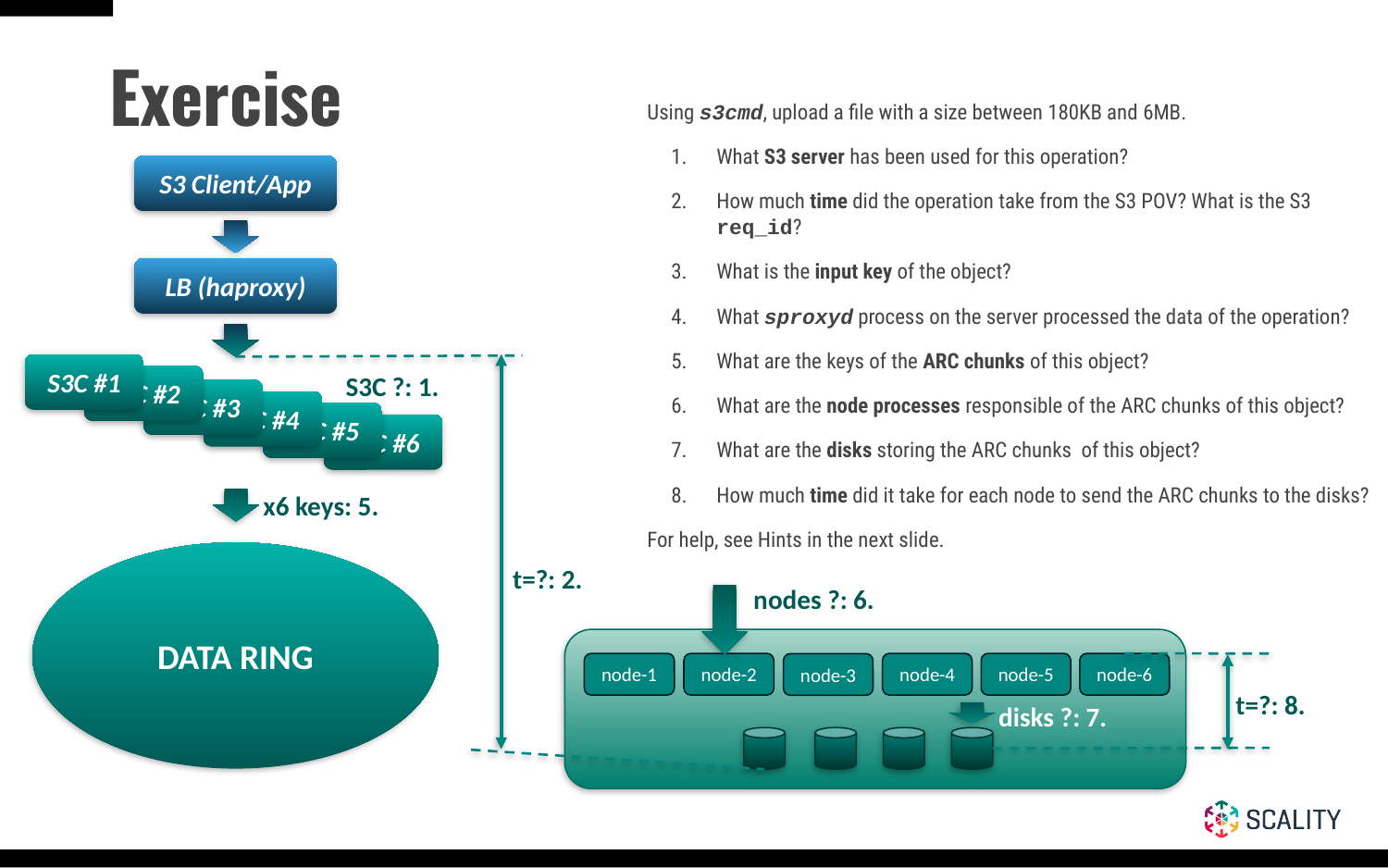

# Exercise
Using s3cmd, upload a file with a size between 180KB and 6MB.
What S3 server has been used for this operation?
How much time did the operation take from the S3 POV? What is the S3 req_id?
What is the input key of the object?
What sproxyd process on the server processed the data of the operation?
What are the keys of the ARC chunks of this object?
What are the node processes responsible of the ARC chunks of this object?
What are the disks storing the ARC chunks  of this object?
How much time did it take for each node to send the ARC chunks to the disks?
For help, see Hints in the next slide.
S3 Client/App

LB (haproxy)

S3C #1
S3C ?: 1.
S3C #2
S3C #3
S3C #4
S3C #5
S3C #6
x6 keys: 5.

DATA RING
t=?: 2.
nodes ?: 6.

node-2
node-4
node-5
node-6
node-1
node-3
t=?: 8.
disks ?: 7.